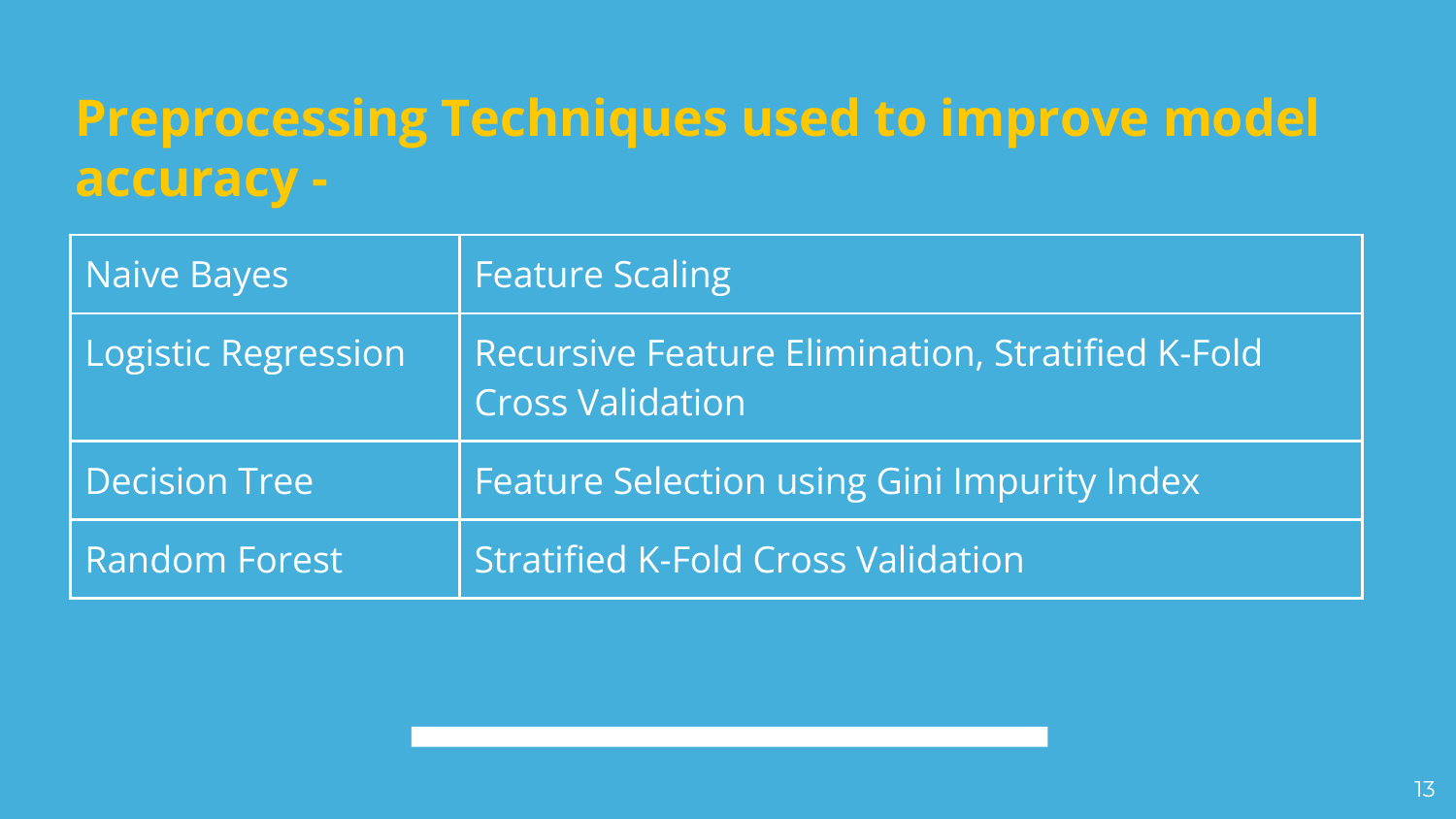

Preprocessing Techniques used to improve model accuracy -
| Naive Bayes | Feature Scaling |
| --- | --- |
| Logistic Regression | Recursive Feature Elimination, Stratified K-Fold Cross Validation |
| Decision Tree | Feature Selection using Gini Impurity Index |
| Random Forest | Stratified K-Fold Cross Validation |
13